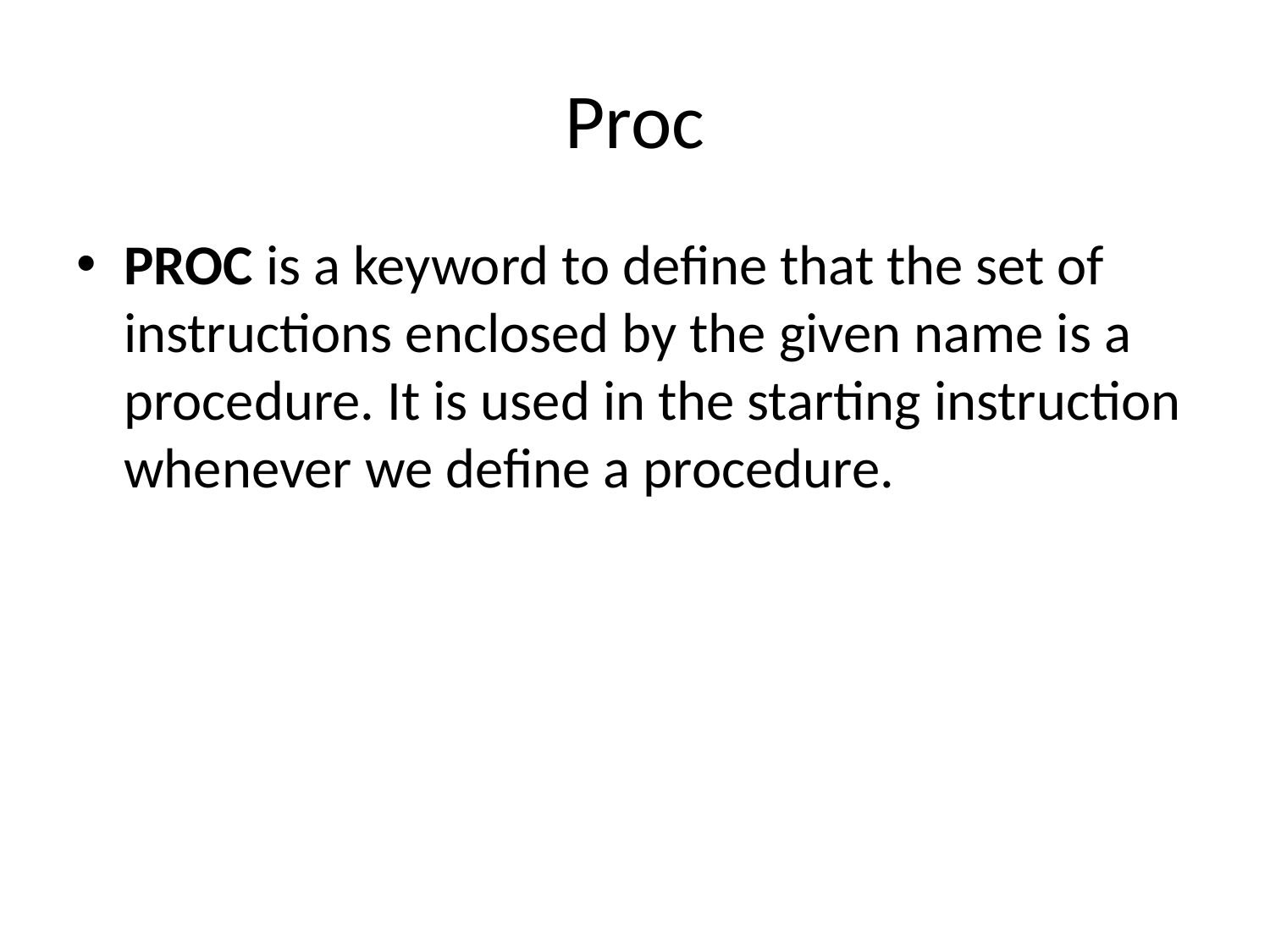

# Proc
PROC is a keyword to define that the set of instructions enclosed by the given name is a procedure. It is used in the starting instruction whenever we define a procedure.